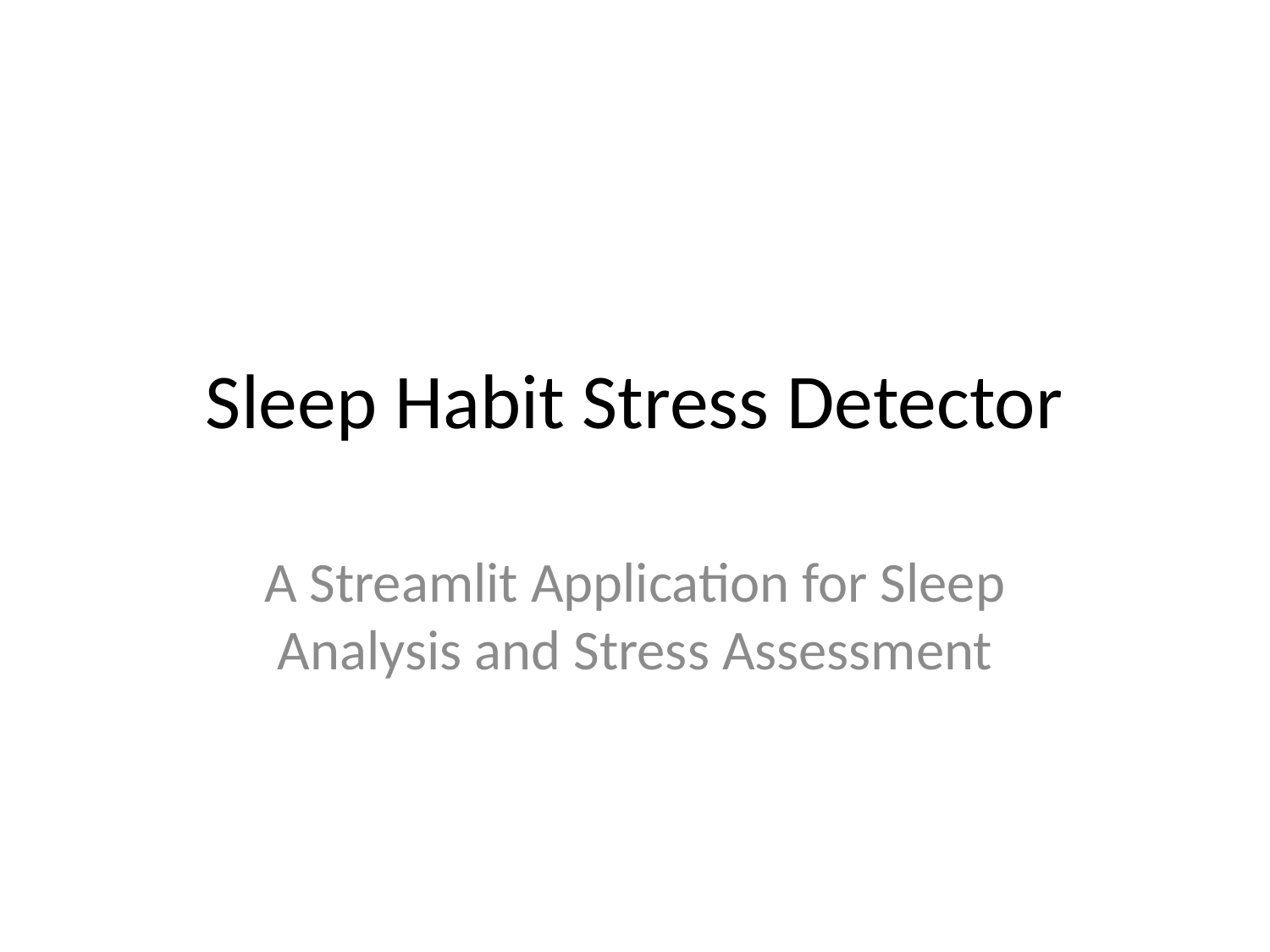

# Sleep Habit Stress Detector
A Streamlit Application for Sleep Analysis and Stress Assessment